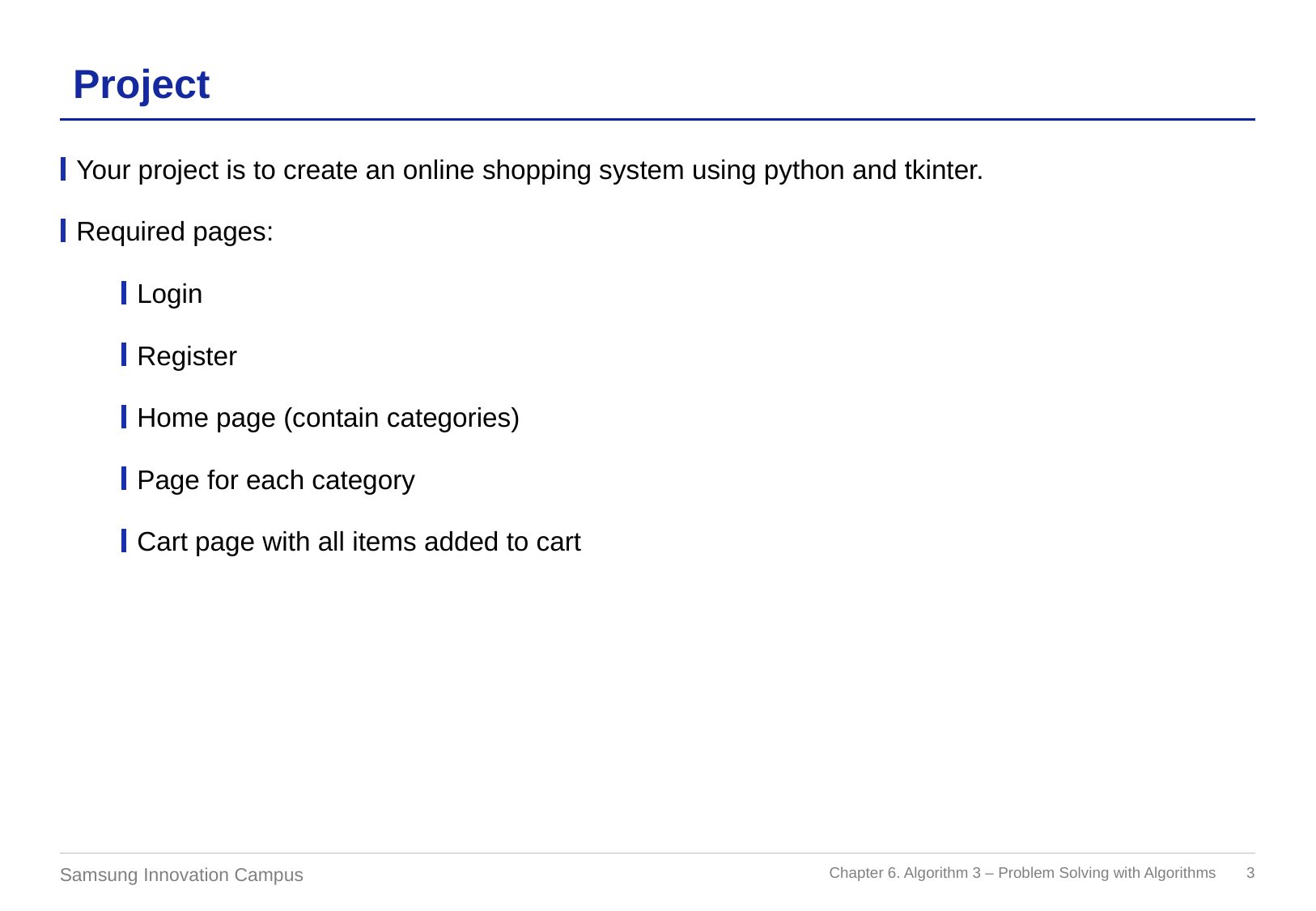

Project
Your project is to create an online shopping system using python and tkinter.
Required pages:
Login
Register
Home page (contain categories)
Page for each category
Cart page with all items added to cart